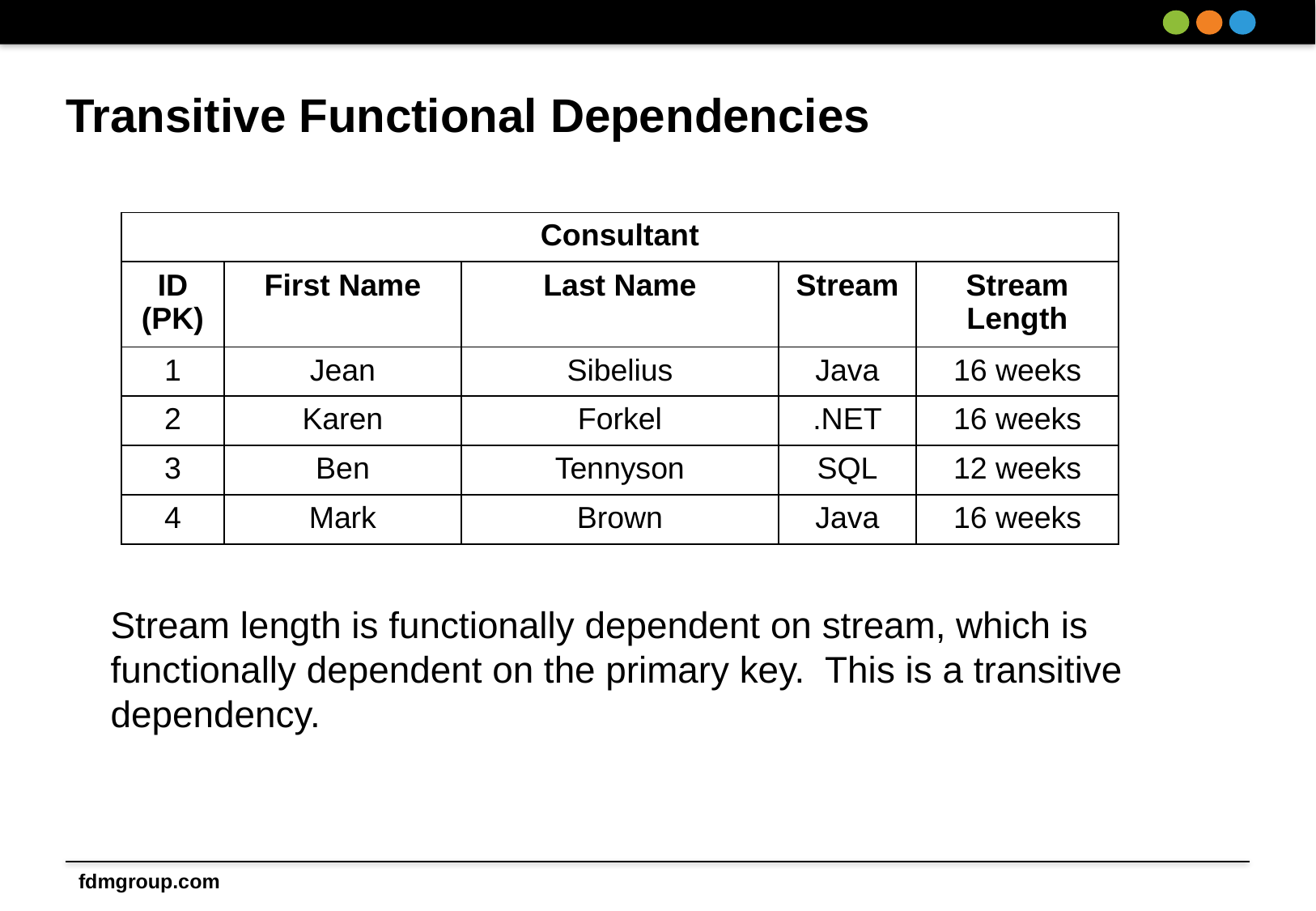

# Transitive Functional Dependencies
| Consultant |  |  |  |  |
| --- | --- | --- | --- | --- |
| ID (PK) | First Name | Last Name | Stream | Stream Length |
| 1 | Jean | Sibelius | Java | 16 weeks |
| 2 | Karen | Forkel | .NET | 16 weeks |
| 3 | Ben | Tennyson | SQL | 12 weeks |
| 4 | Mark | Brown | Java | 16 weeks |
Stream length is functionally dependent on stream, which is functionally dependent on the primary key.  This is a transitive dependency.